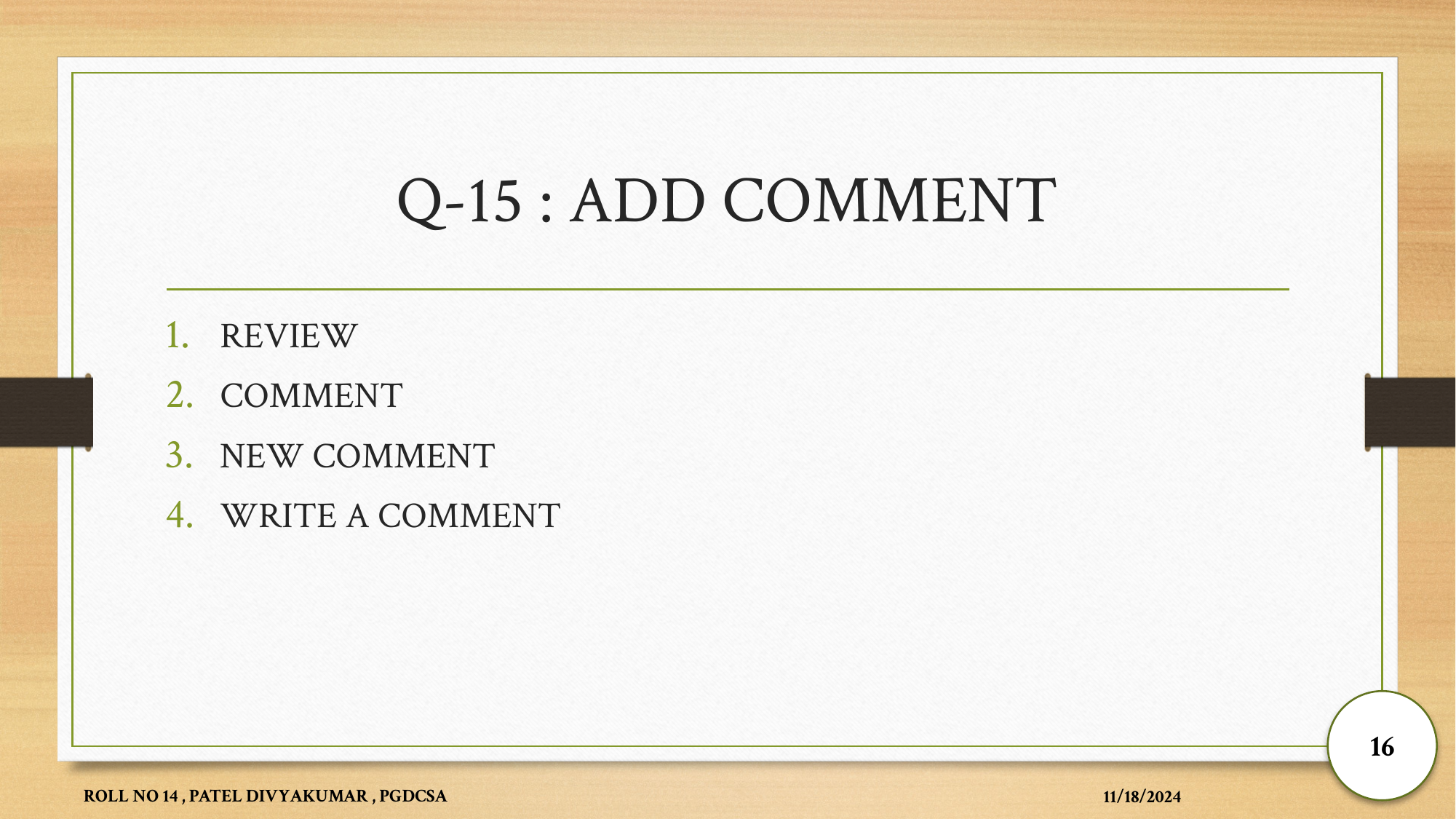

# Q-15 : ADD COMMENT
REVIEW
COMMENT
NEW COMMENT
WRITE A COMMENT

16
ROLL NO 14 , PATEL DIVYAKUMAR , PGDCSA
11/18/2024